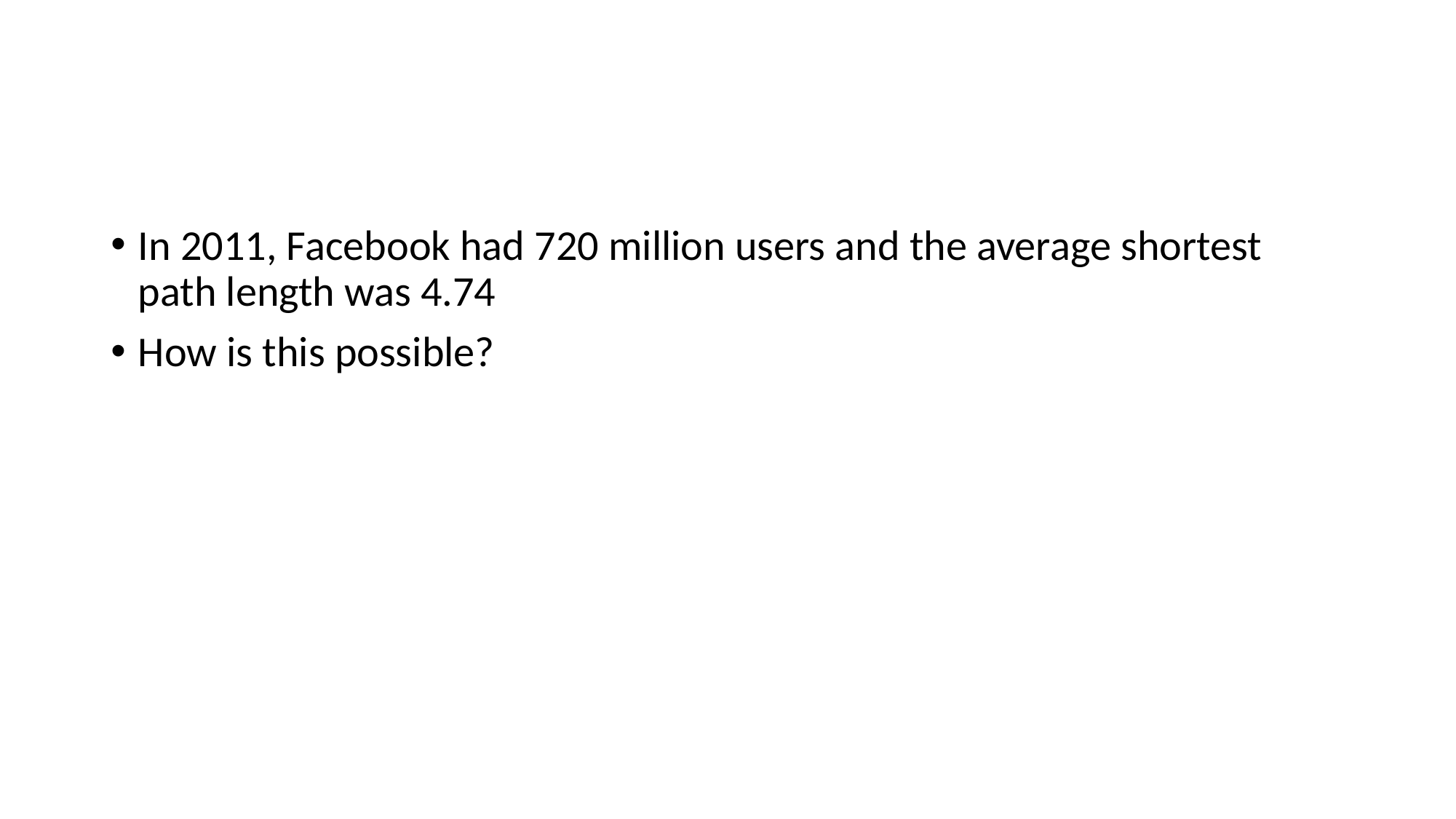

#
In 2011, Facebook had 720 million users and the average shortest path length was 4.74
How is this possible?